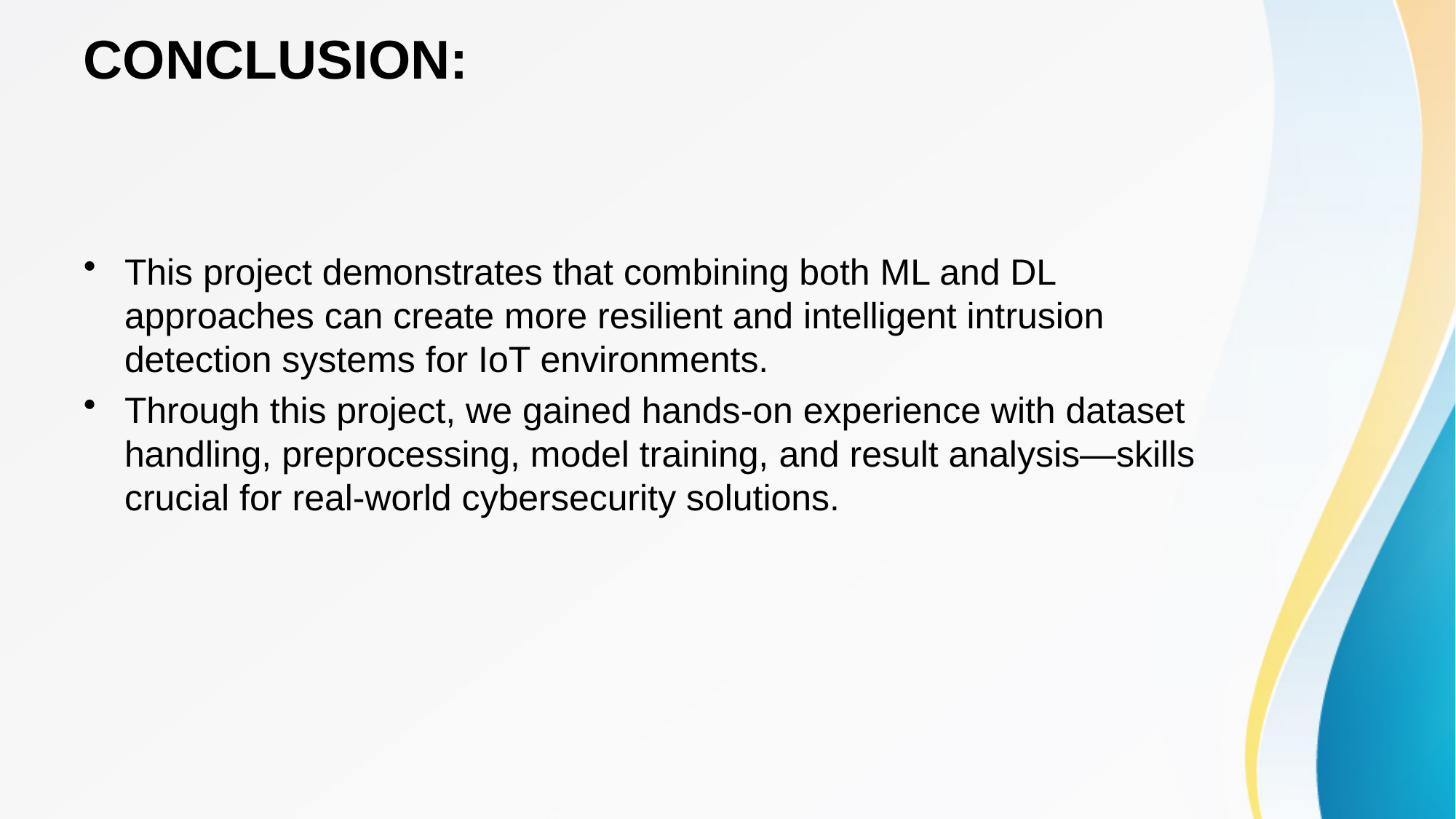

# CONCLUSION:
This project demonstrates that combining both ML and DL approaches can create more resilient and intelligent intrusion detection systems for IoT environments.
Through this project, we gained hands-on experience with dataset handling, preprocessing, model training, and result analysis—skills crucial for real-world cybersecurity solutions.